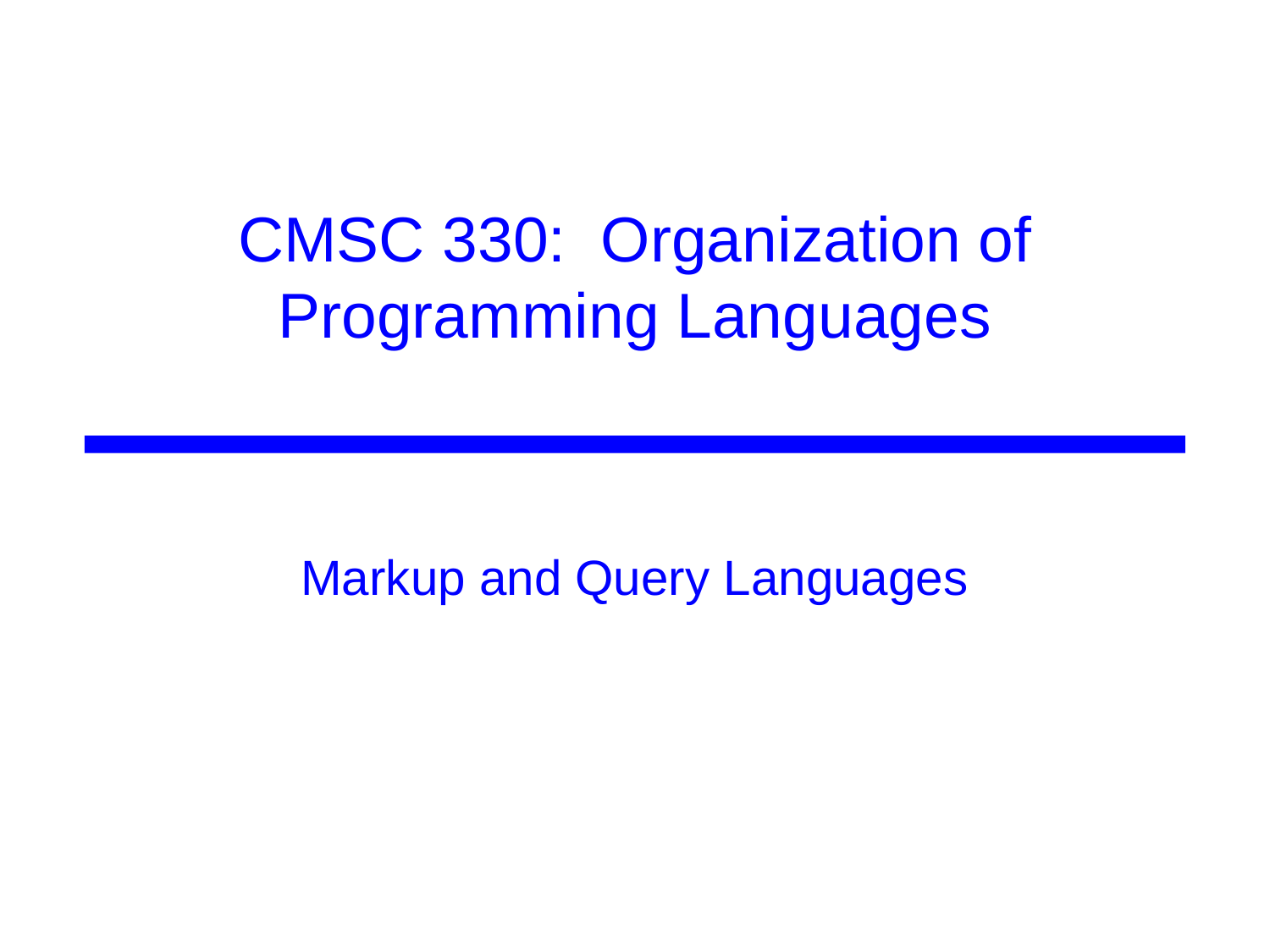

# CMSC 330:  Organization of Programming Languages
Markup and Query Languages